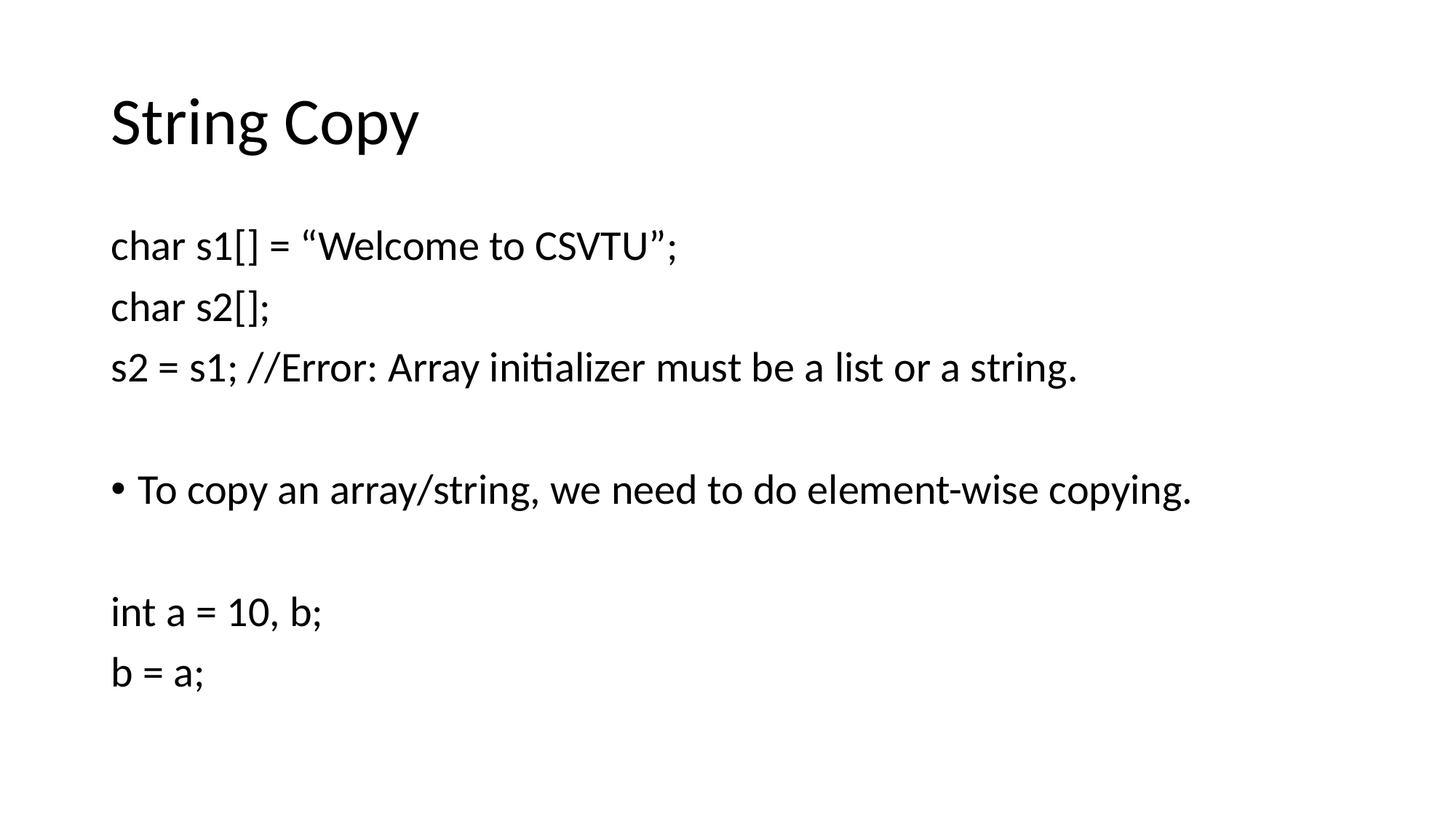

# String Copy
char s1[] = “Welcome to CSVTU”;
char s2[];
s2 = s1; //Error: Array initializer must be a list or a string.

To copy an array/string, we need to do element-wise copying.

int a = 10, b;
b = a;